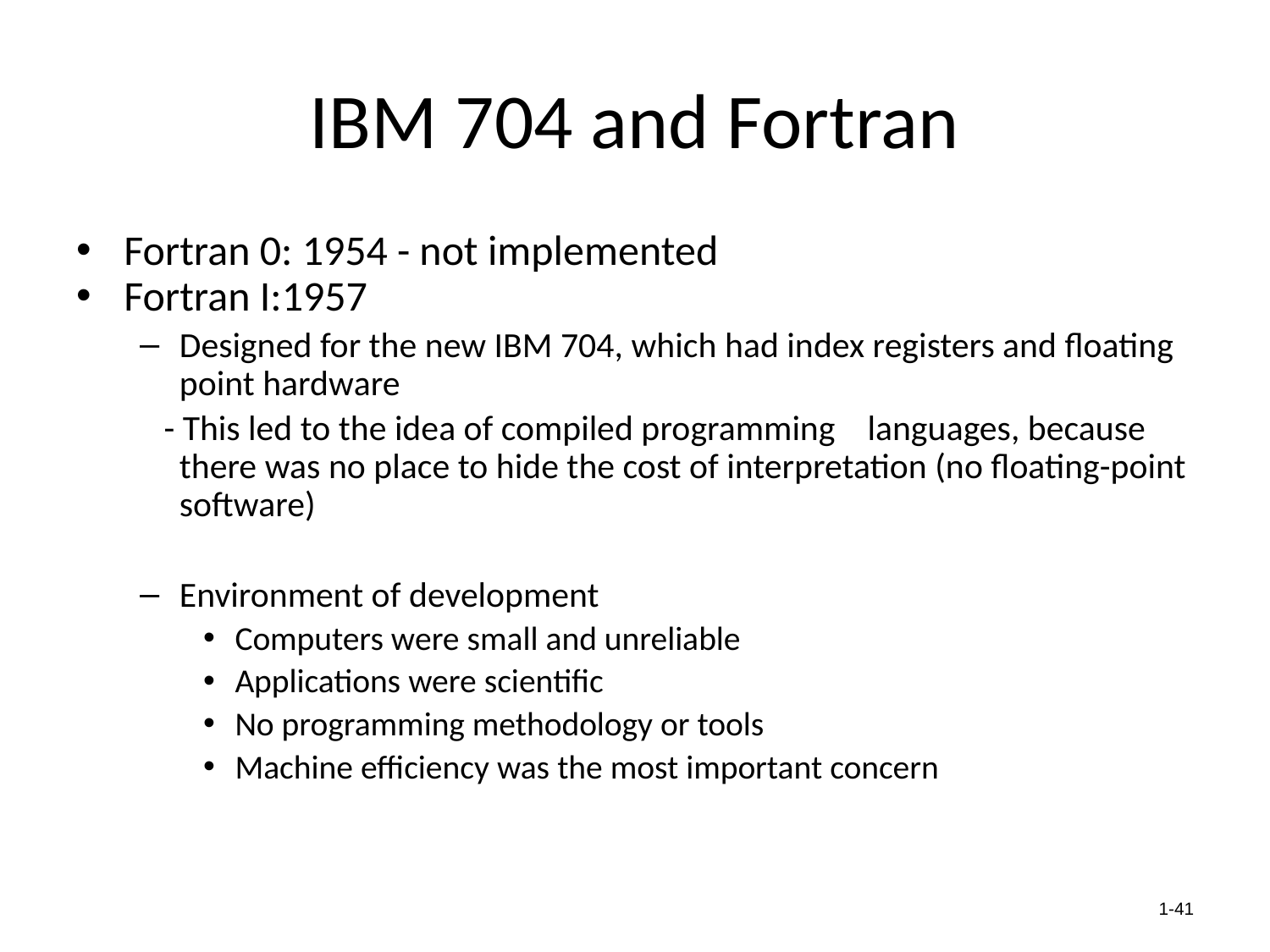

# IBM 704 and Fortran
Fortran 0: 1954 - not implemented
Fortran I:1957
Designed for the new IBM 704, which had index registers and floating point hardware
   - This led to the idea of compiled programming    languages, because there was no place to hide the cost of interpretation (no floating-point software)

Environment of development
Computers were small and unreliable
Applications were scientific
No programming methodology or tools
Machine efficiency was the most important concern
1-41